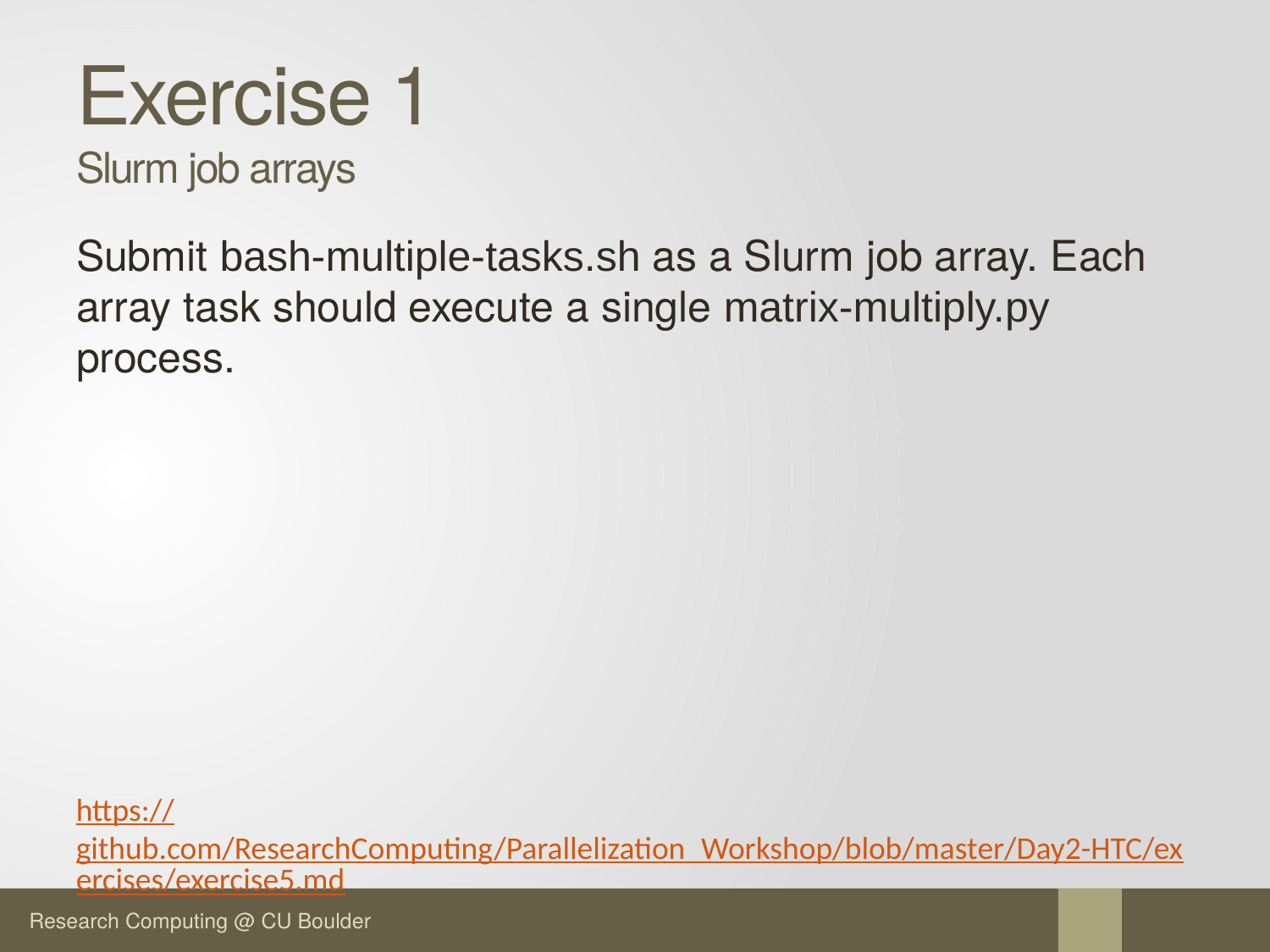

# Exercise 1 Slurm job arrays
Submit bash-multiple-tasks.sh as a Slurm job array. Each array task should execute a single matrix-multiply.py process.
https://github.com/ResearchComputing/Parallelization_Workshop/blob/master/Day2-HTC/exercises/exercise5.md